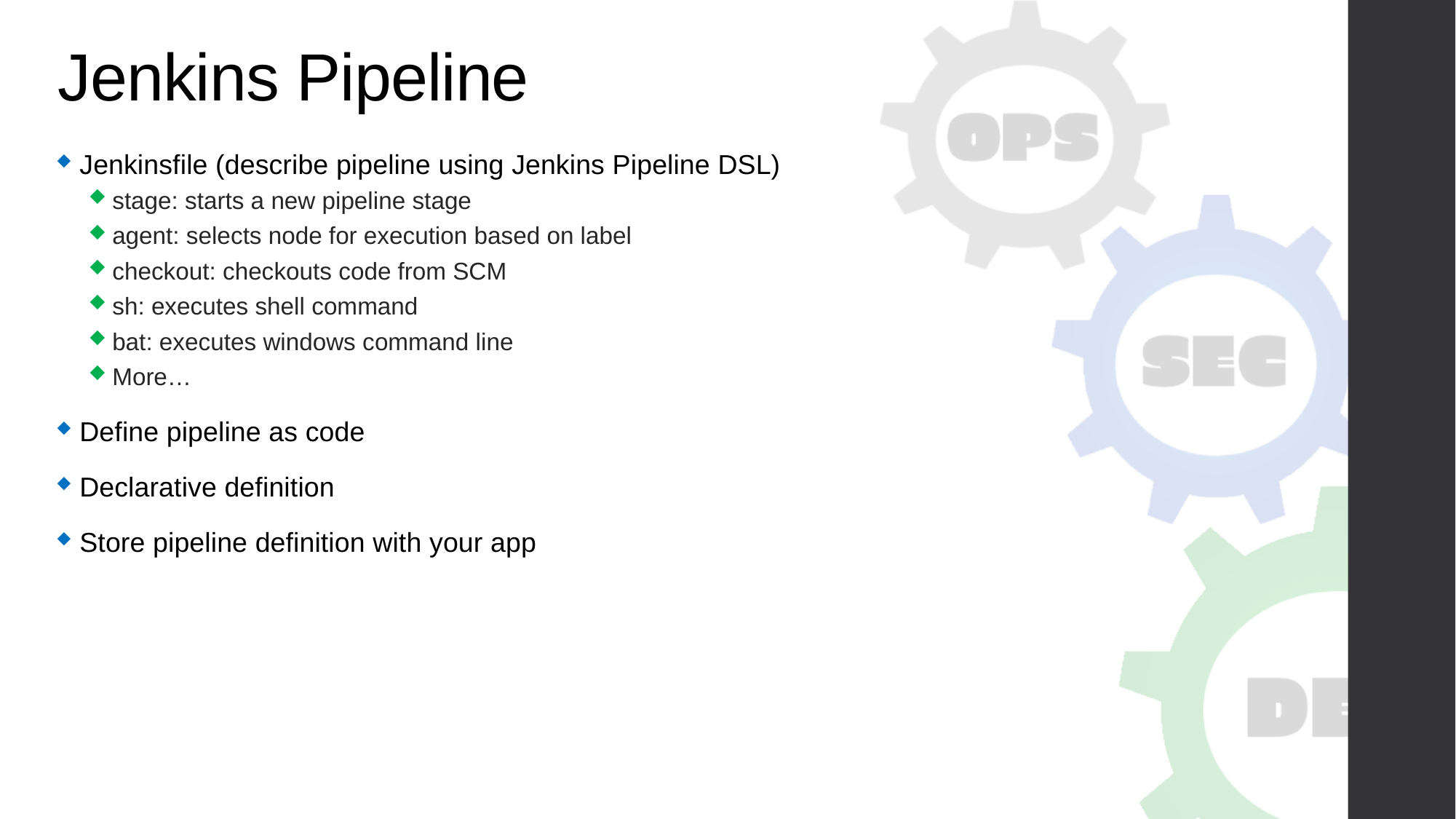

# Jenkins Pipeline
Jenkinsfile (describe pipeline using Jenkins Pipeline DSL)
stage: starts a new pipeline stage
agent: selects node for execution based on label
checkout: checkouts code from SCM
sh: executes shell command
bat: executes windows command line
More…
Define pipeline as code
Declarative definition
Store pipeline definition with your app